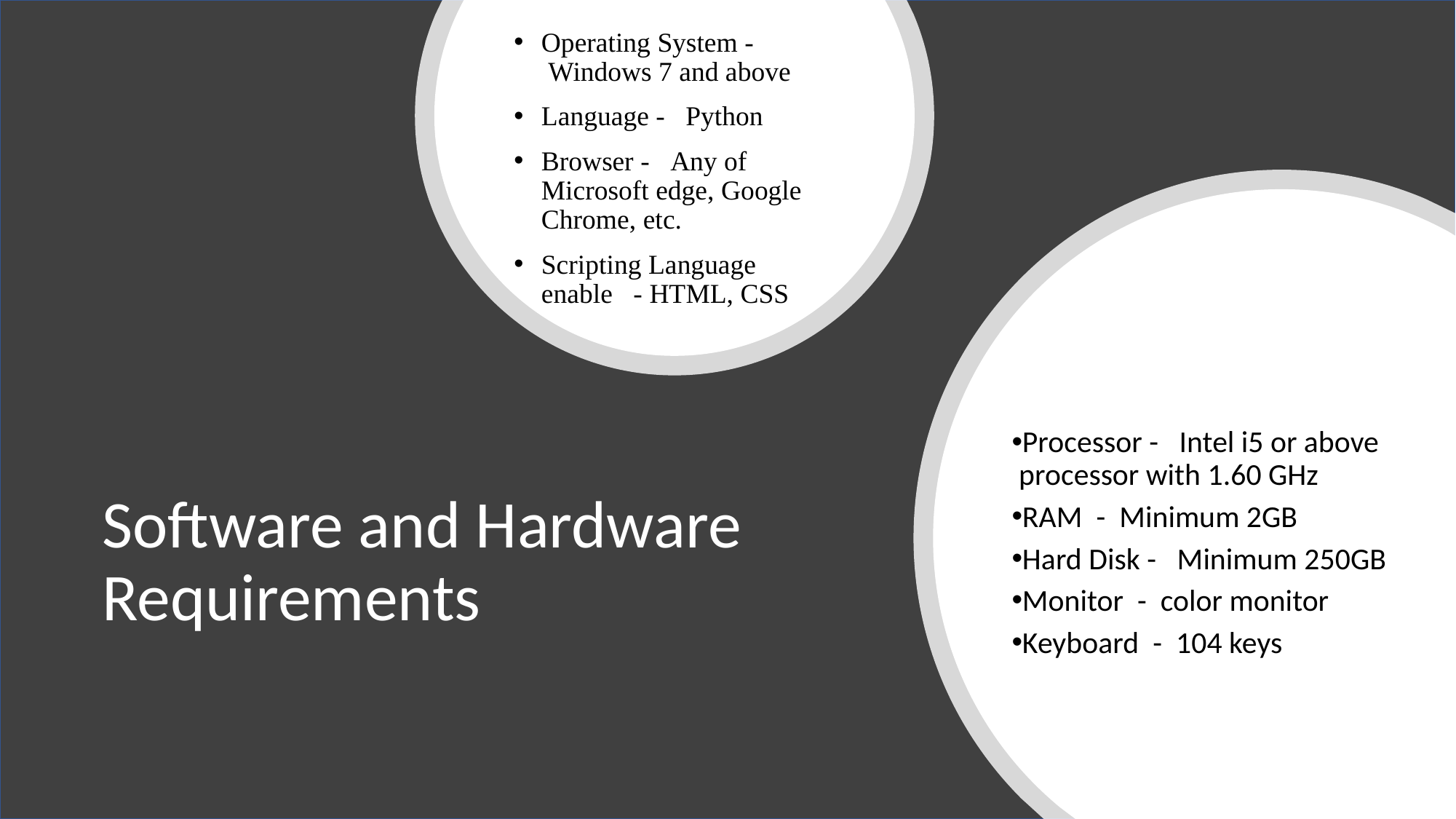

Operating System -   Windows 7 and above
Language -   Python
Browser -   Any of Microsoft edge, Google Chrome, etc.
Scripting Language enable   - HTML, CSS

Processor -   Intel i5 or above   processor with 1.60 GHz
RAM  -  Minimum 2GB
Hard Disk -   Minimum 250GB
Monitor  -  color monitor
Keyboard  -  104 keys

# Software and Hardware Requirements